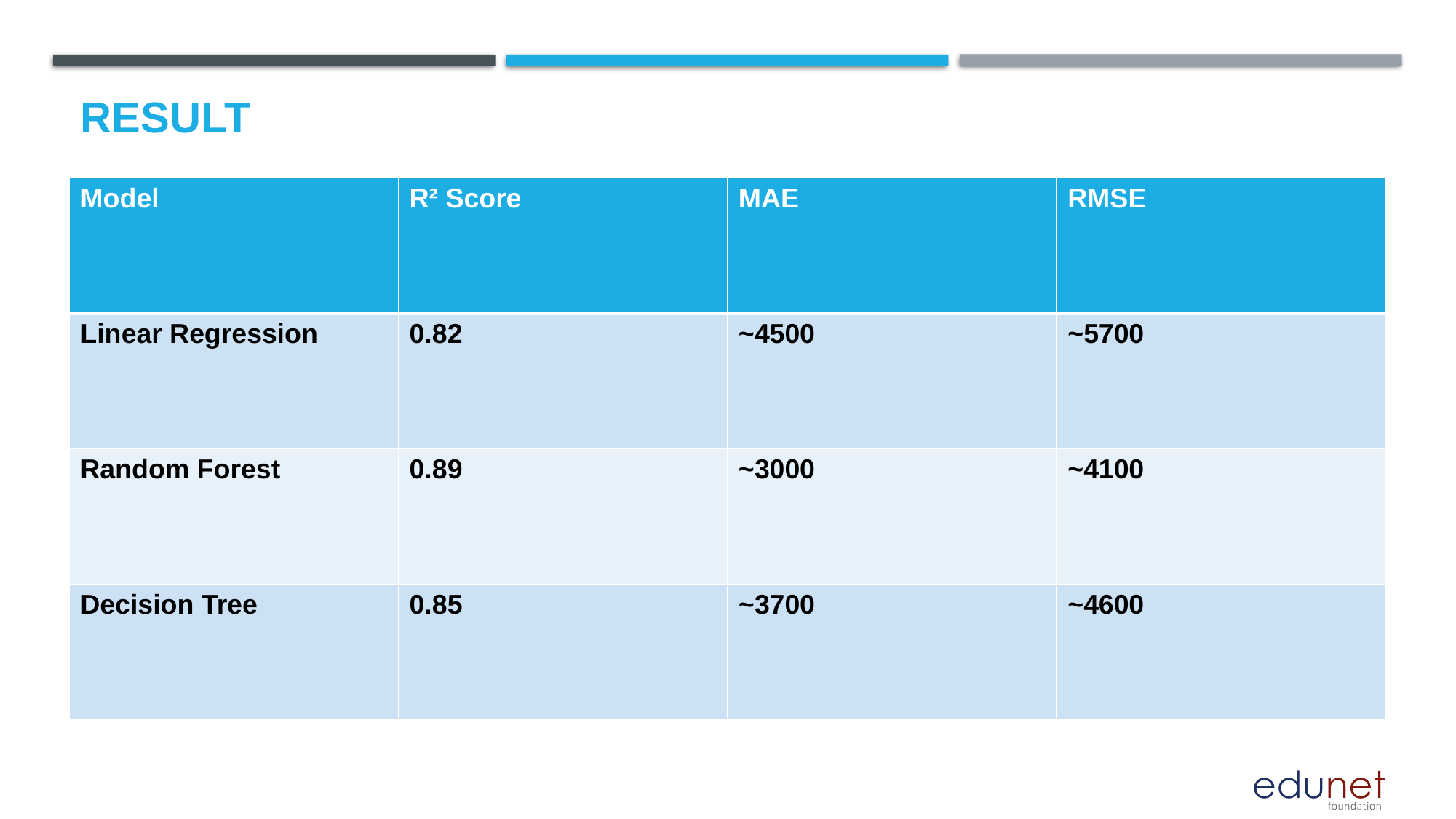

# Result
| Model | R² Score | MAE | RMSE |
| --- | --- | --- | --- |
| Linear Regression | 0.82 | ~4500 | ~5700 |
| Random Forest | 0.89 | ~3000 | ~4100 |
| Decision Tree | 0.85 | ~3700 | ~4600 |